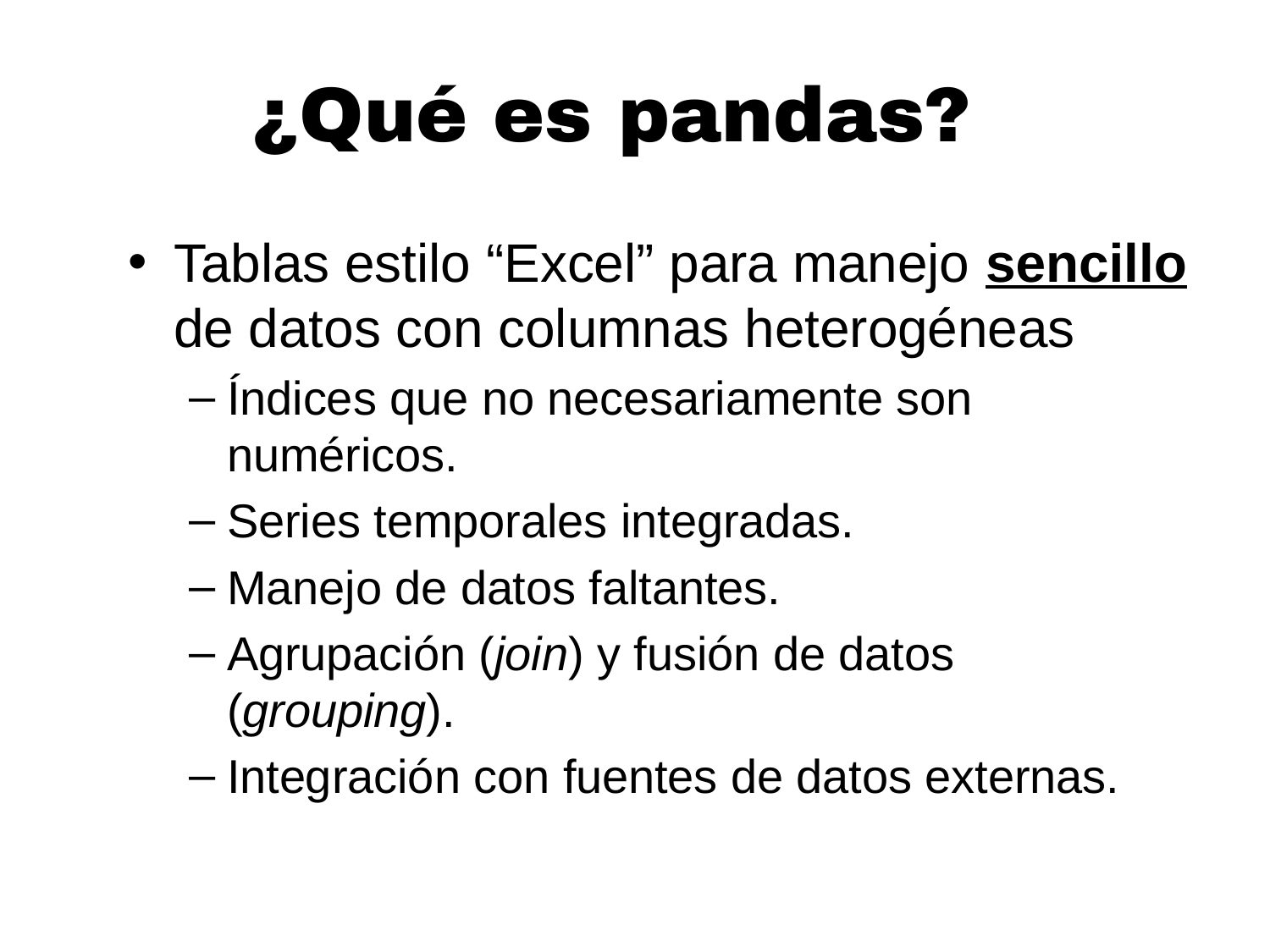

# ¿Qué es pandas?
Tablas estilo “Excel” para manejo sencillo de datos con columnas heterogéneas
Índices que no necesariamente son numéricos.
Series temporales integradas.
Manejo de datos faltantes.
Agrupación (join) y fusión de datos (grouping).
Integración con fuentes de datos externas.